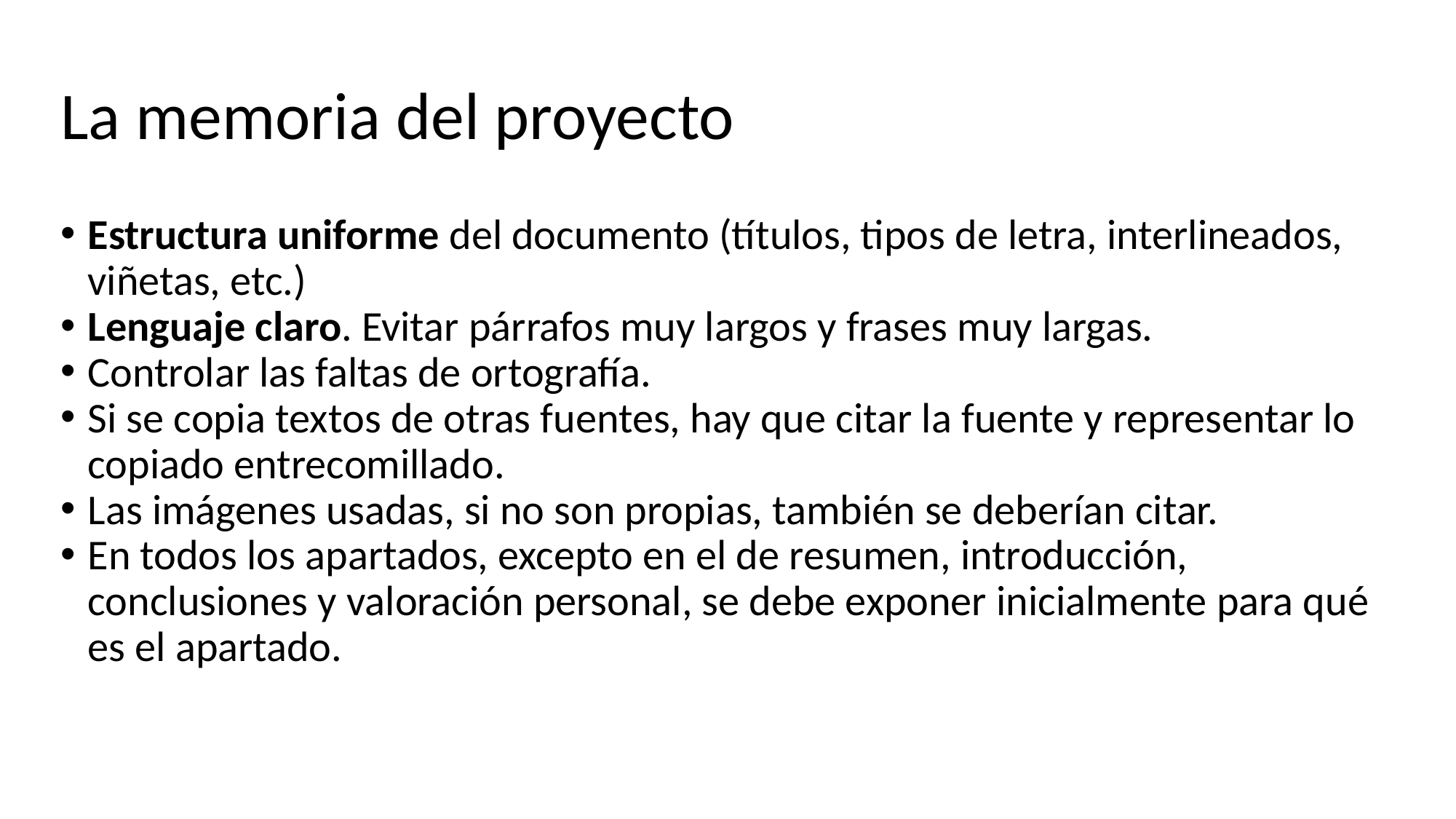

# La memoria del proyecto
Estructura uniforme del documento (títulos, tipos de letra, interlineados, viñetas, etc.)
Lenguaje claro. Evitar párrafos muy largos y frases muy largas.
Controlar las faltas de ortografía.
Si se copia textos de otras fuentes, hay que citar la fuente y representar lo copiado entrecomillado.
Las imágenes usadas, si no son propias, también se deberían citar.
En todos los apartados, excepto en el de resumen, introducción, conclusiones y valoración personal, se debe exponer inicialmente para qué es el apartado.